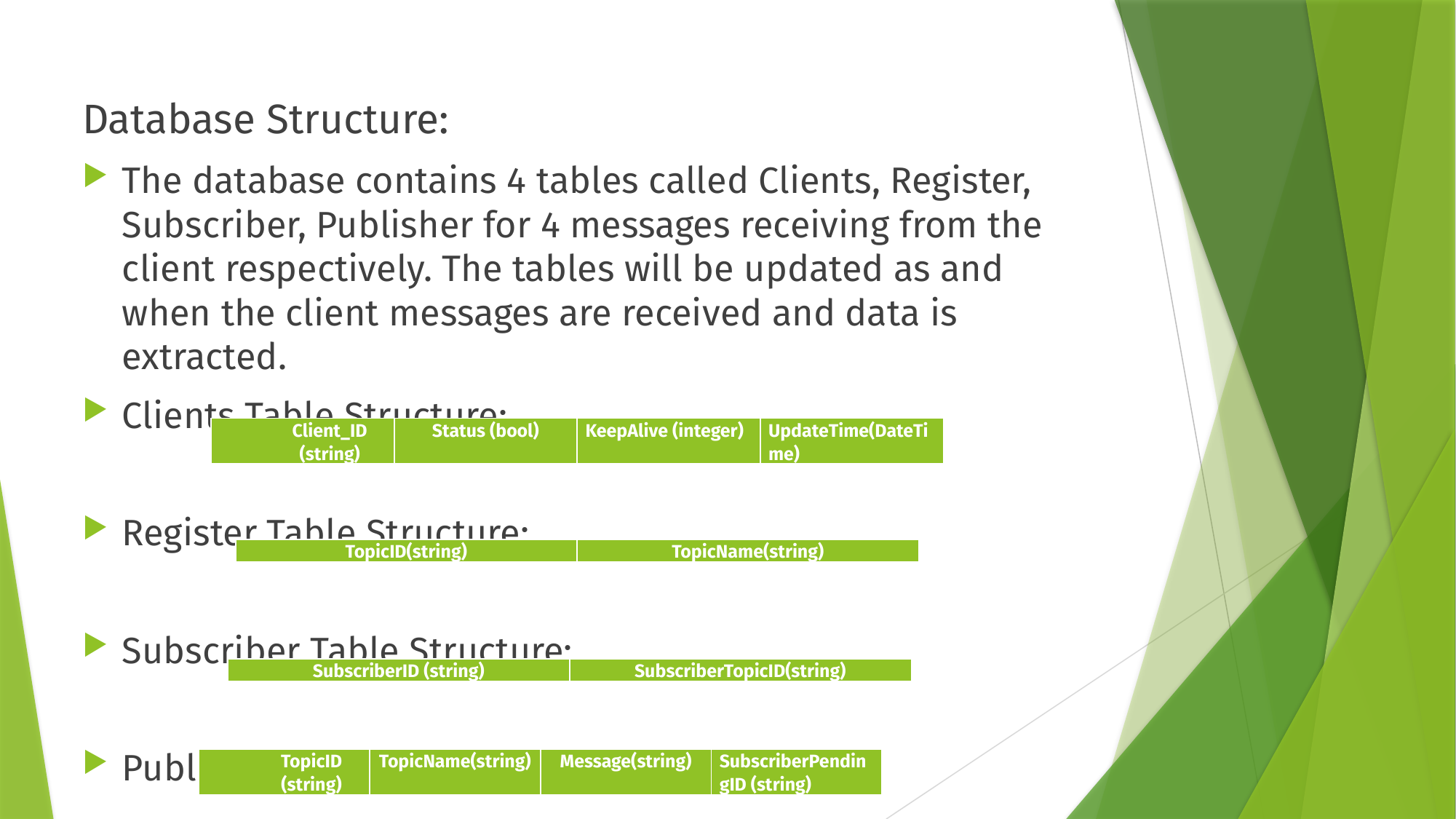

Database Structure:
The database contains 4 tables called Clients, Register, Subscriber, Publisher for 4 messages receiving from the client respectively. The tables will be updated as and when the client messages are received and data is extracted.
Clients Table Structure:

Register Table Structure:

Subscriber Table Structure:

Publisher Table Structure:

| Client\_ID (string) | Status (bool) | KeepAlive (integer) | UpdateTime(DateTime) |
| --- | --- | --- | --- |
| TopicID(string) | TopicName(string) |
| --- | --- |
| SubscriberID (string) | SubscriberTopicID(string) |
| --- | --- |
| TopicID (string) | TopicName(string) | Message(string) | SubscriberPendingID (string) |
| --- | --- | --- | --- |